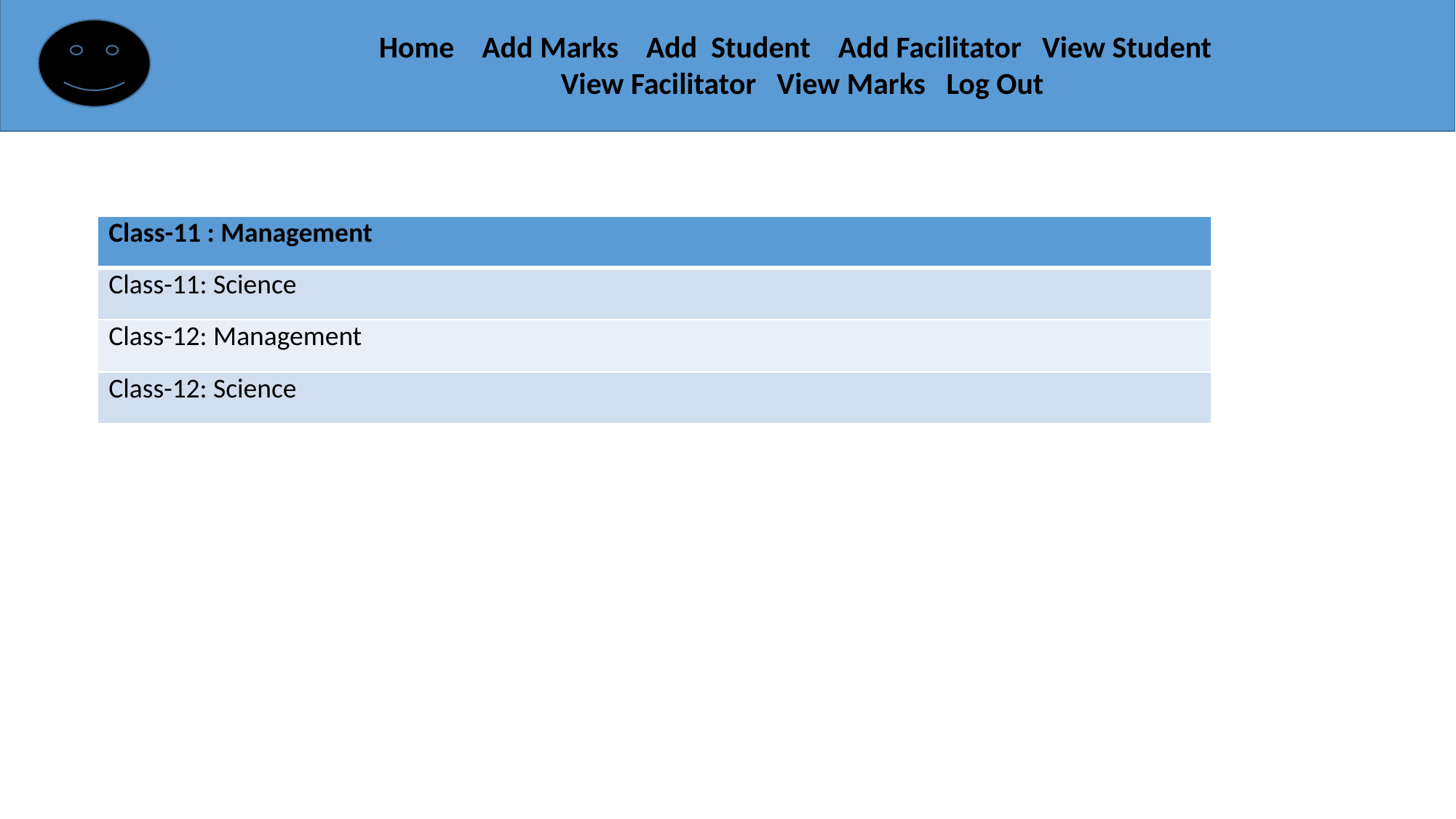

Home    Add Marks    Add  Student    Add Facilitator   View Student
View Facilitator   View Marks   Log Out
| Class-11 : Management |
| --- |
| Class-11: Science |
| Class-12: Management |
| Class-12: Science |